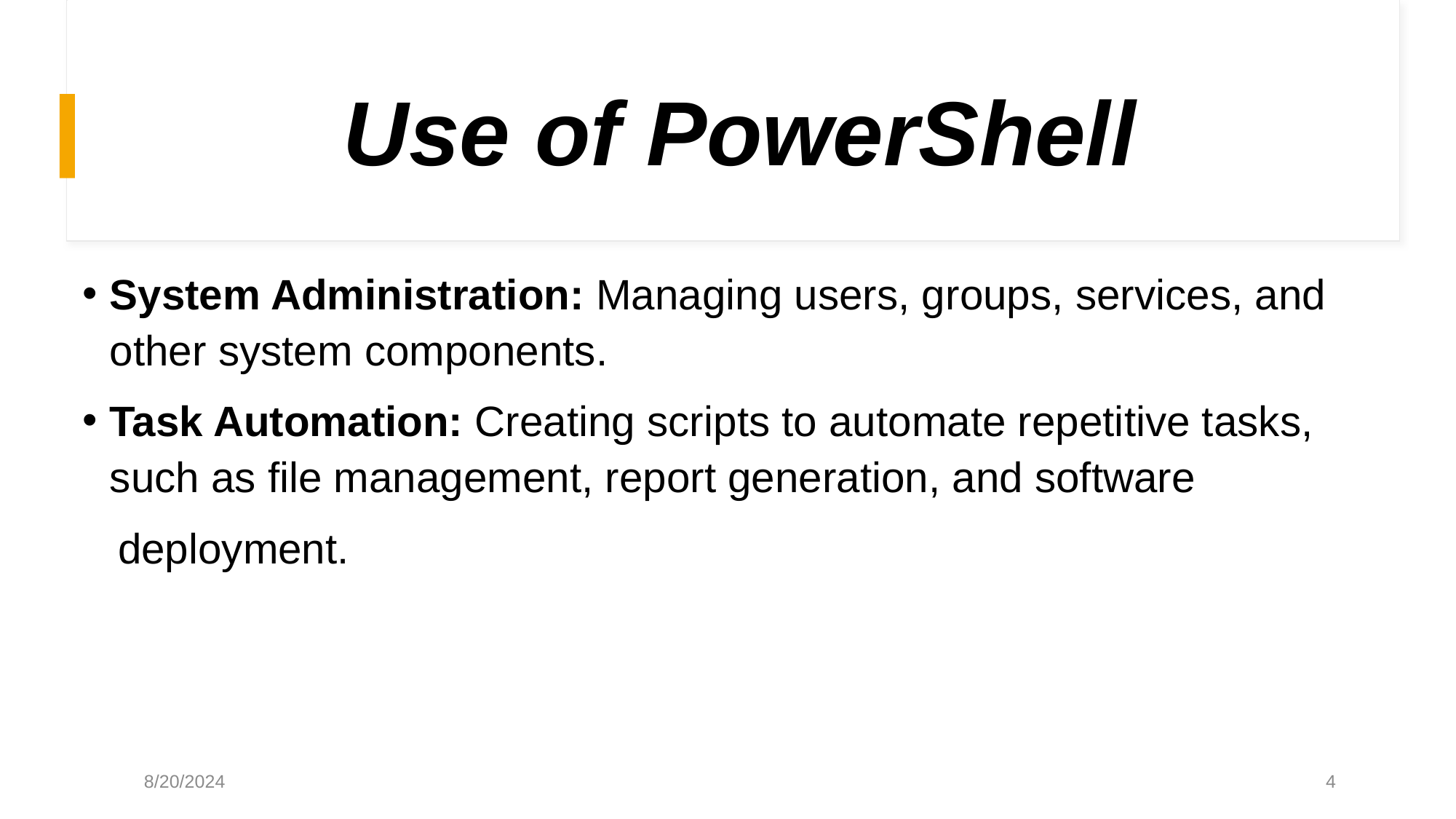

# Use of PowerShell
System Administration: Managing users, groups, services, and other system components.
Task Automation: Creating scripts to automate repetitive tasks, such as file management, report generation, and software
   deployment.
.
8/20/2024

4